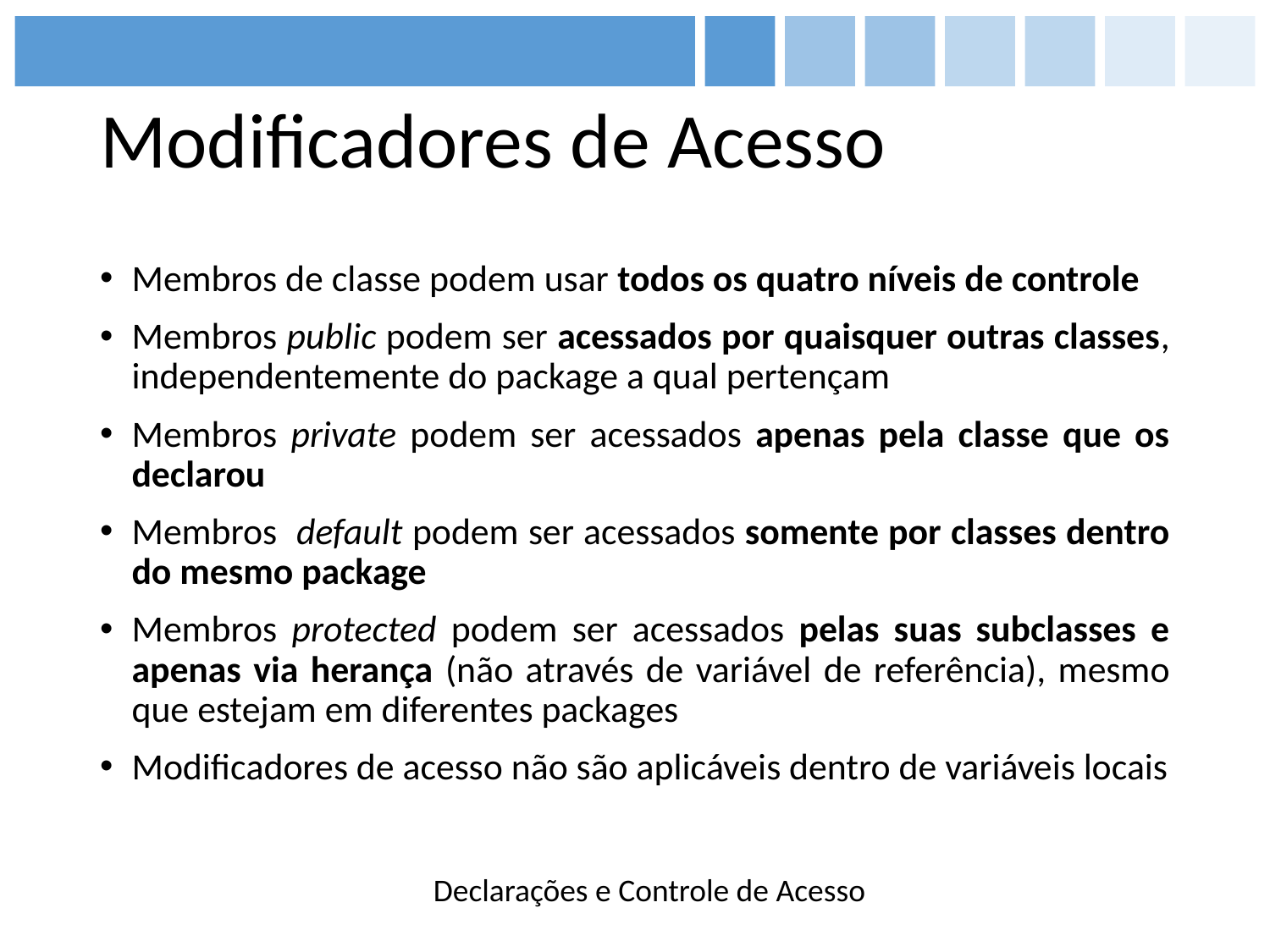

# Modificadores de Acesso
Membros de classe podem usar todos os quatro níveis de controle
Membros public podem ser acessados por quaisquer outras classes, independentemente do package a qual pertençam
Membros private podem ser acessados apenas pela classe que os declarou
Membros  default podem ser acessados somente por classes dentro do mesmo package
Membros protected podem ser acessados pelas suas subclasses e apenas via herança (não através de variável de referência), mesmo que estejam em diferentes packages
Modificadores de acesso não são aplicáveis dentro de variáveis locais
Declarações e Controle de Acesso